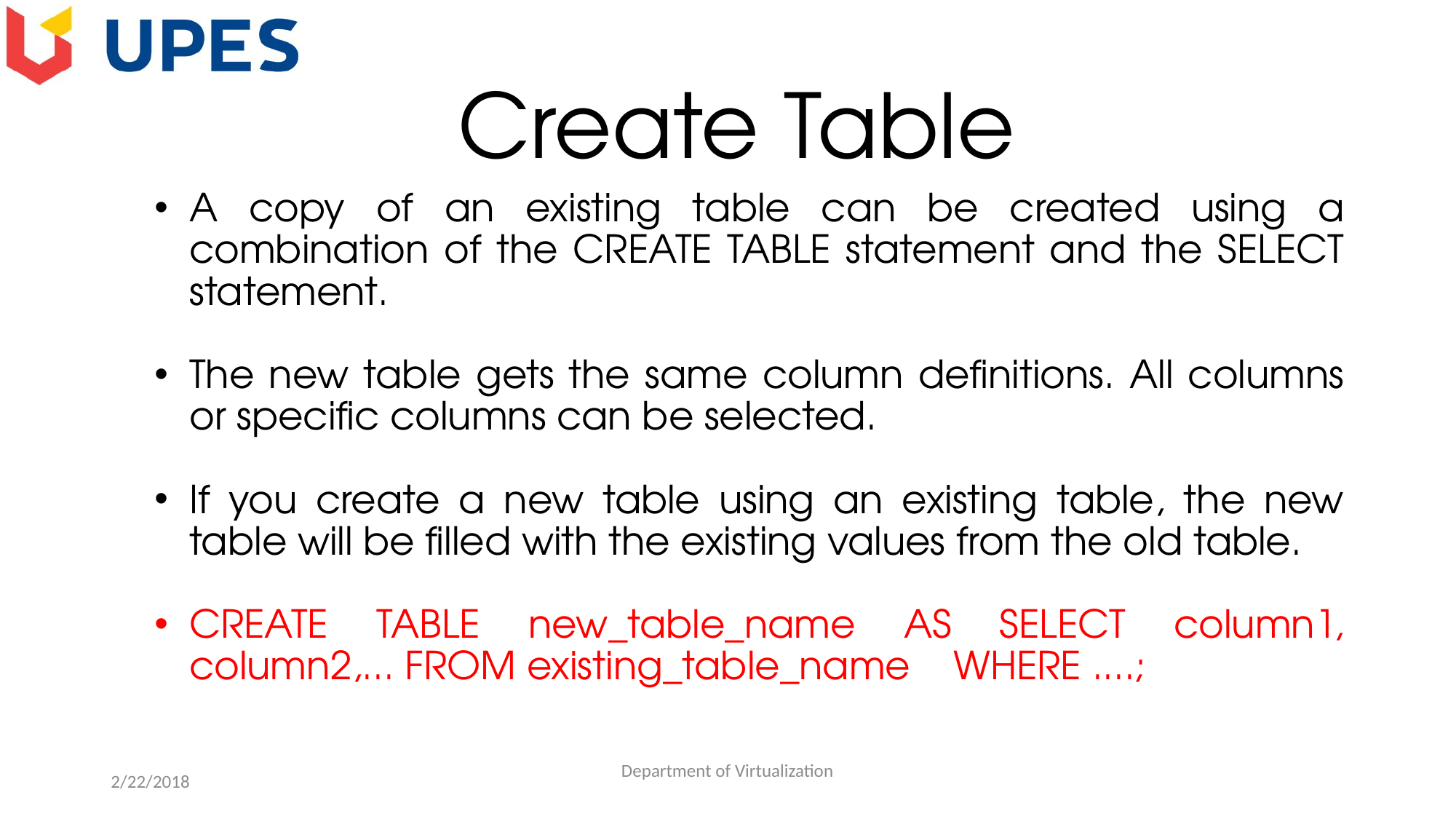

# Create Table
A copy of an existing table can be created using a combination of the CREATE TABLE statement and the SELECT statement.

The new table gets the same column definitions. All columns or specific columns can be selected.

If you create a new table using an existing table, the new table will be filled with the existing values from the old table.

CREATE TABLE new_table_name AS SELECT column1, column2,... FROM existing_table_name    WHERE ....;
2/22/2018
Department of Virtualization

6